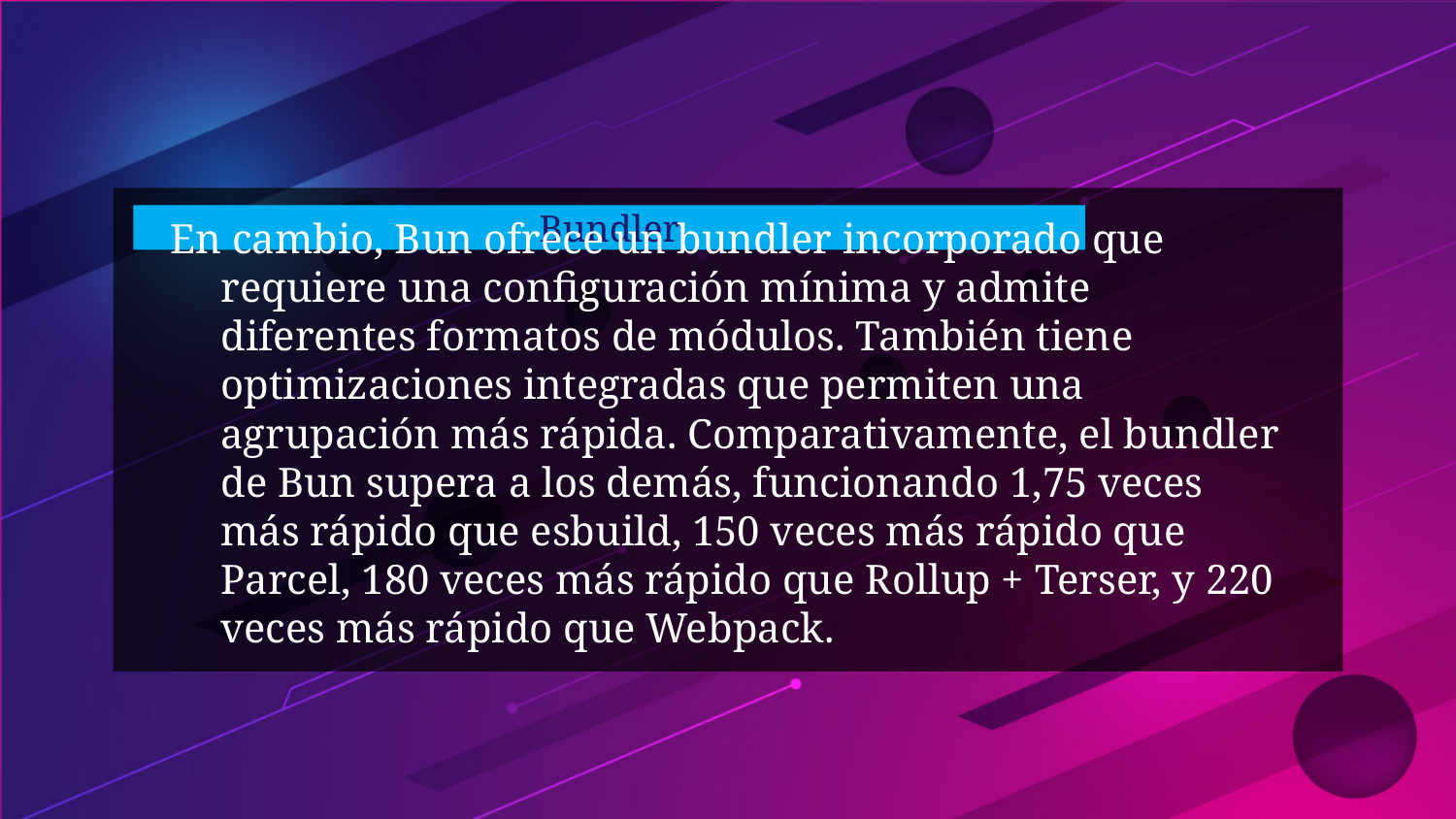

# Bundler
En cambio, Bun ofrece un bundler incorporado que requiere una configuración mínima y admite diferentes formatos de módulos. También tiene optimizaciones integradas que permiten una agrupación más rápida. Comparativamente, el bundler de Bun supera a los demás, funcionando 1,75 veces más rápido que ͏esbuild, 150 veces más rápido que Parcel, 180 veces más rápido que Rollup + Terser, y 220 veces más rápido que Webpack.